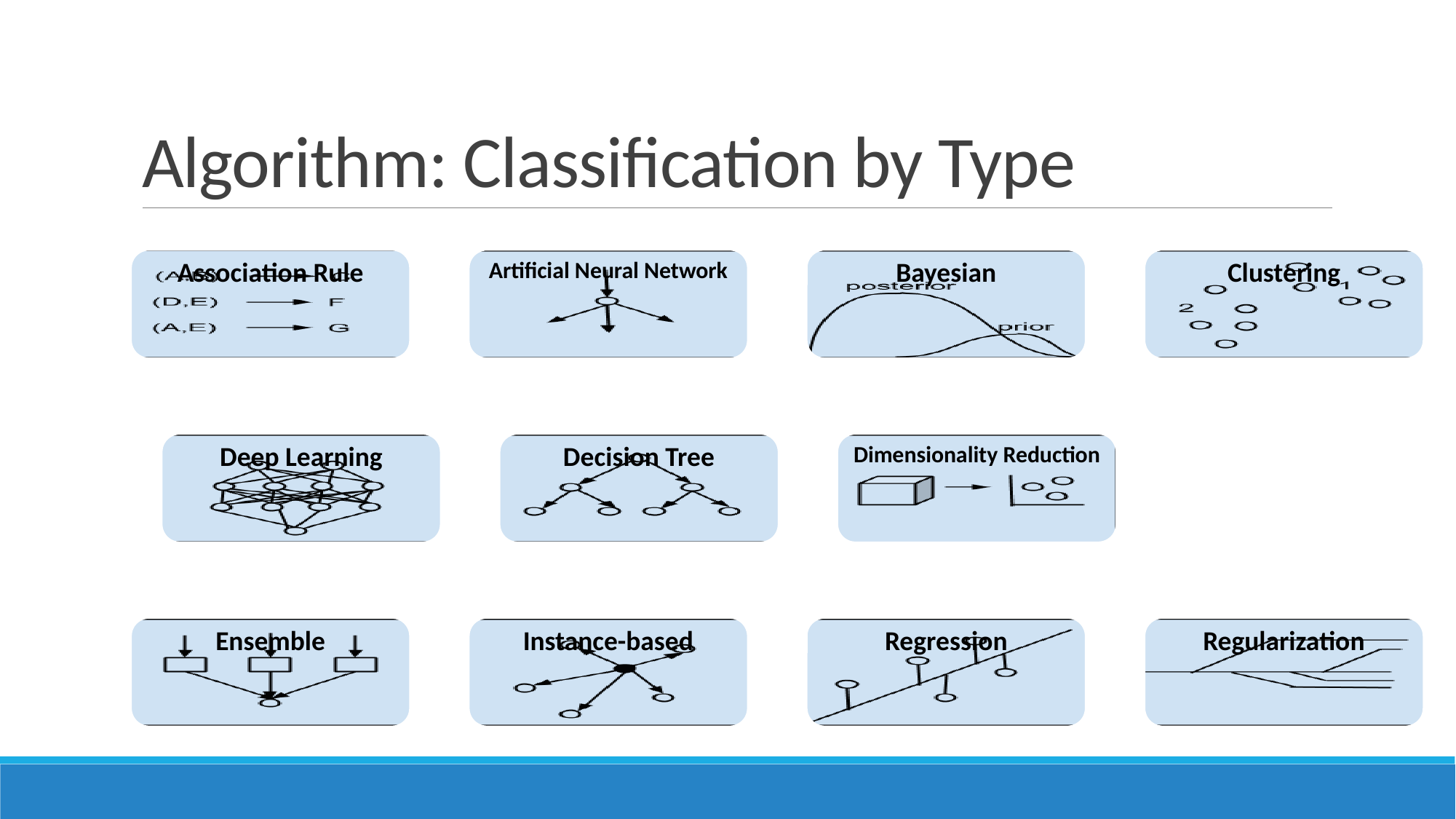

# Algorithm: Classification by Type
Association Rule
Artificial Neural Network
Bayesian
Decision Tree
Ensemble
Deep Learning
Clustering
Dimensionality Reduction
Regression
Regularization
Instance-based